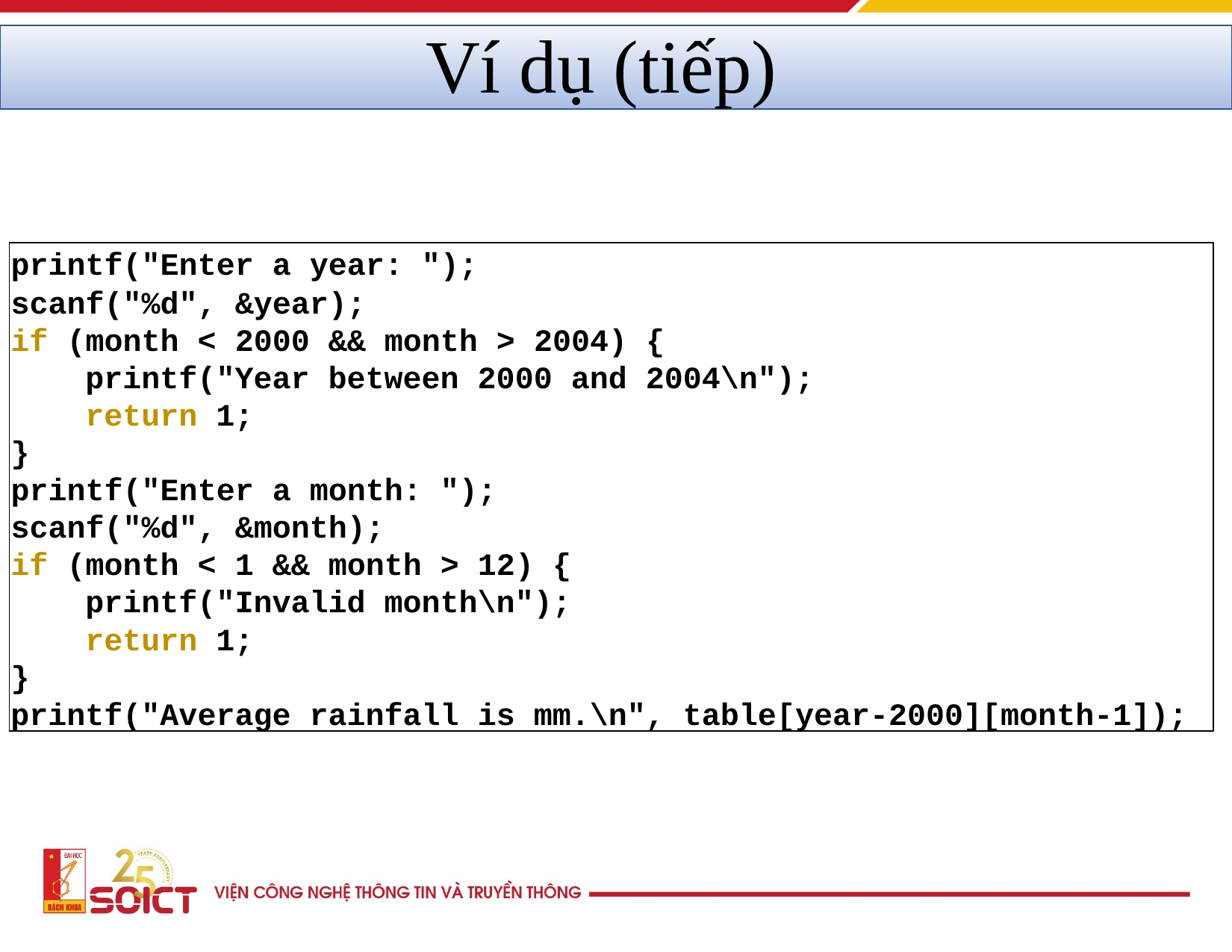

# Ví dụ (tiếp)

printf("Enter a year: ");
scanf("%d", &year);
if (month < 2000 && month > 2004) {
    printf("Year between 2000 and 2004\n");
    return 1;
}
printf("Enter a month: ");
scanf("%d", &month);
if (month < 1 && month > 12) {
    printf("Invalid month\n");
    return 1;
}
printf("Average rainfall is mm.\n", table[year-2000][month-1]);